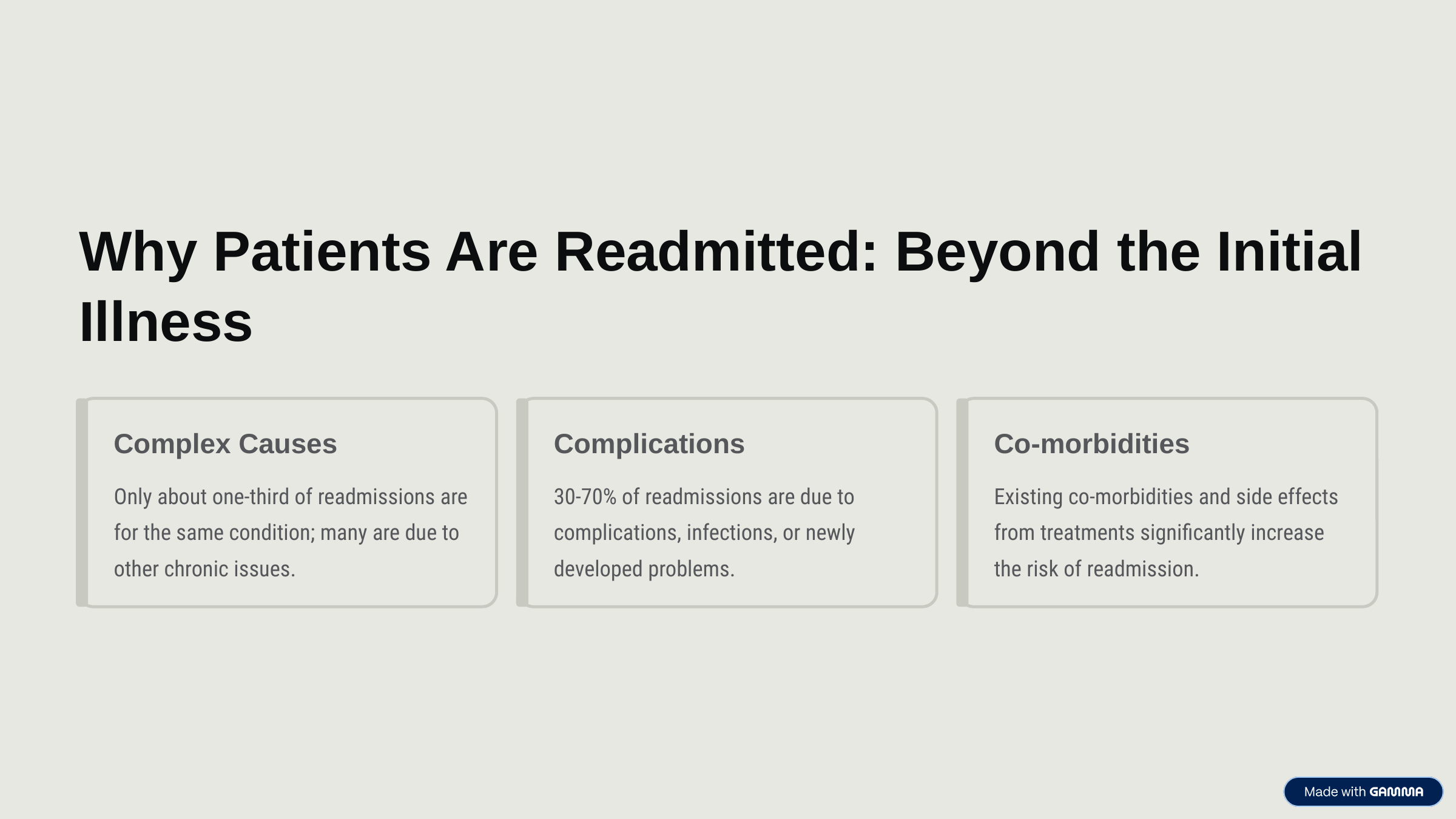

Why Patients Are Readmitted: Beyond the Initial Illness

Complex Causes
Complications
Co-morbidities
Only about one-third of readmissions are for the same condition; many are due to other chronic issues.
30-70% of readmissions are due to complications, infections, or newly developed problems.
Existing co-morbidities and side effects from treatments significantly increase the risk of readmission.